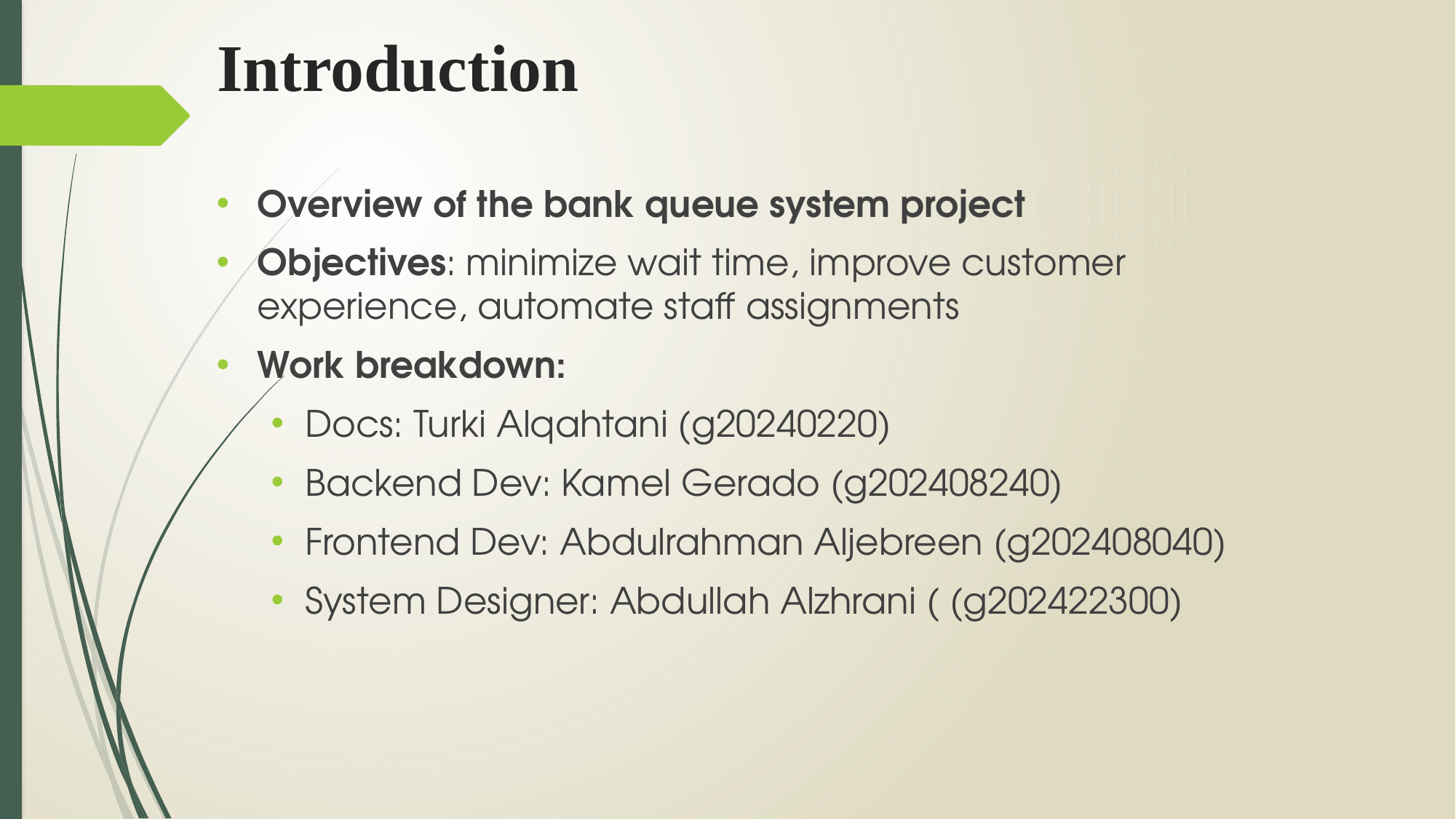

# Introduction
Overview of the bank queue system project
Objectives: minimize wait time, improve customer experience, automate staff assignments
Work breakdown:
Docs: Turki Alqahtani (g20240220)
Backend Dev: Kamel Gerado (g202408240)
Frontend Dev: Abdulrahman Aljebreen (g202408040)
System Designer: Abdullah Alzhrani ( (g202422300)